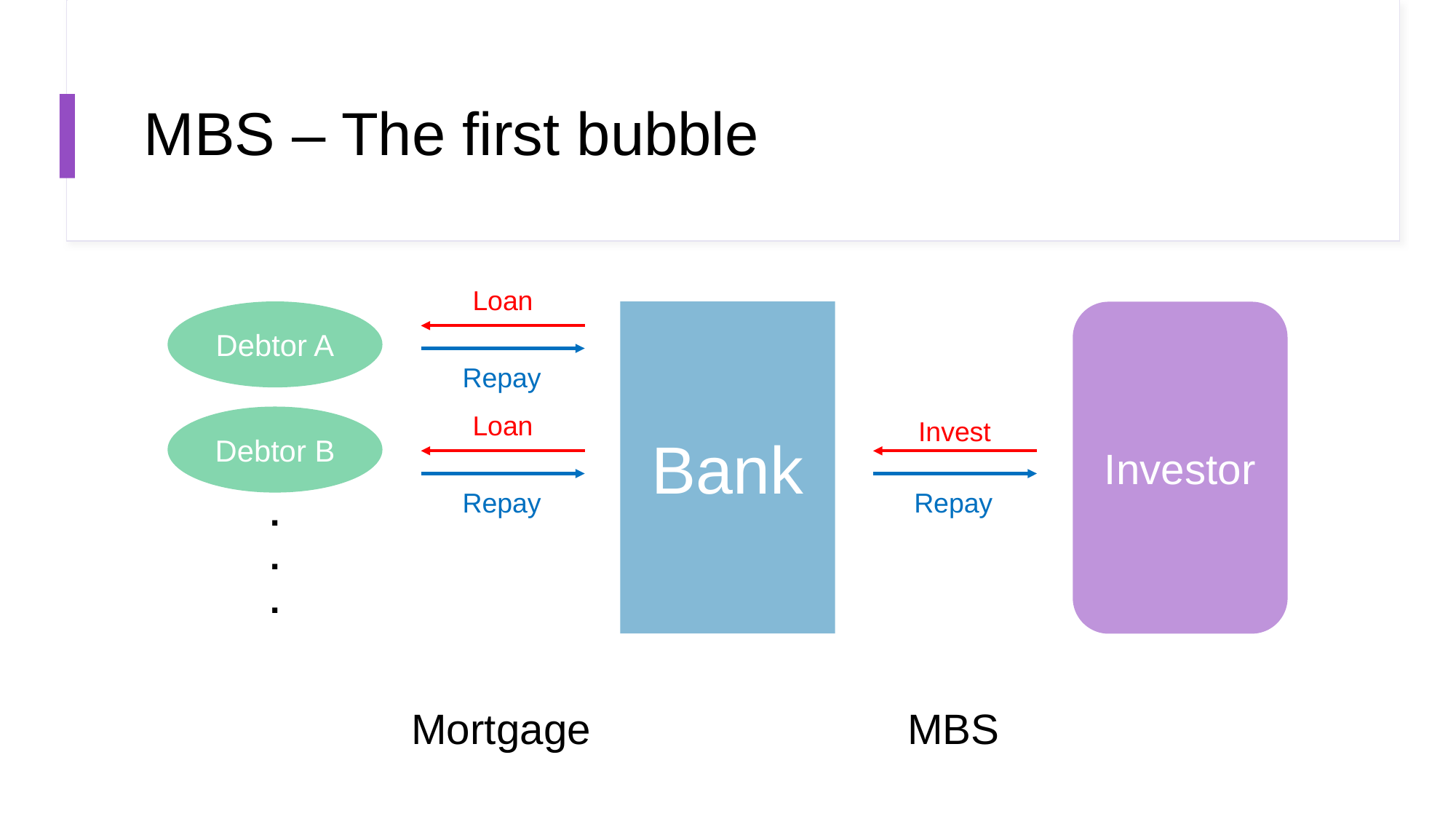

# MBS – The first bubble
Loan
Debtor A
Repay
Bank
Investor
Invest
Repay
Debtor B
Loan
Repay
.
.
.
Mortgage
MBS